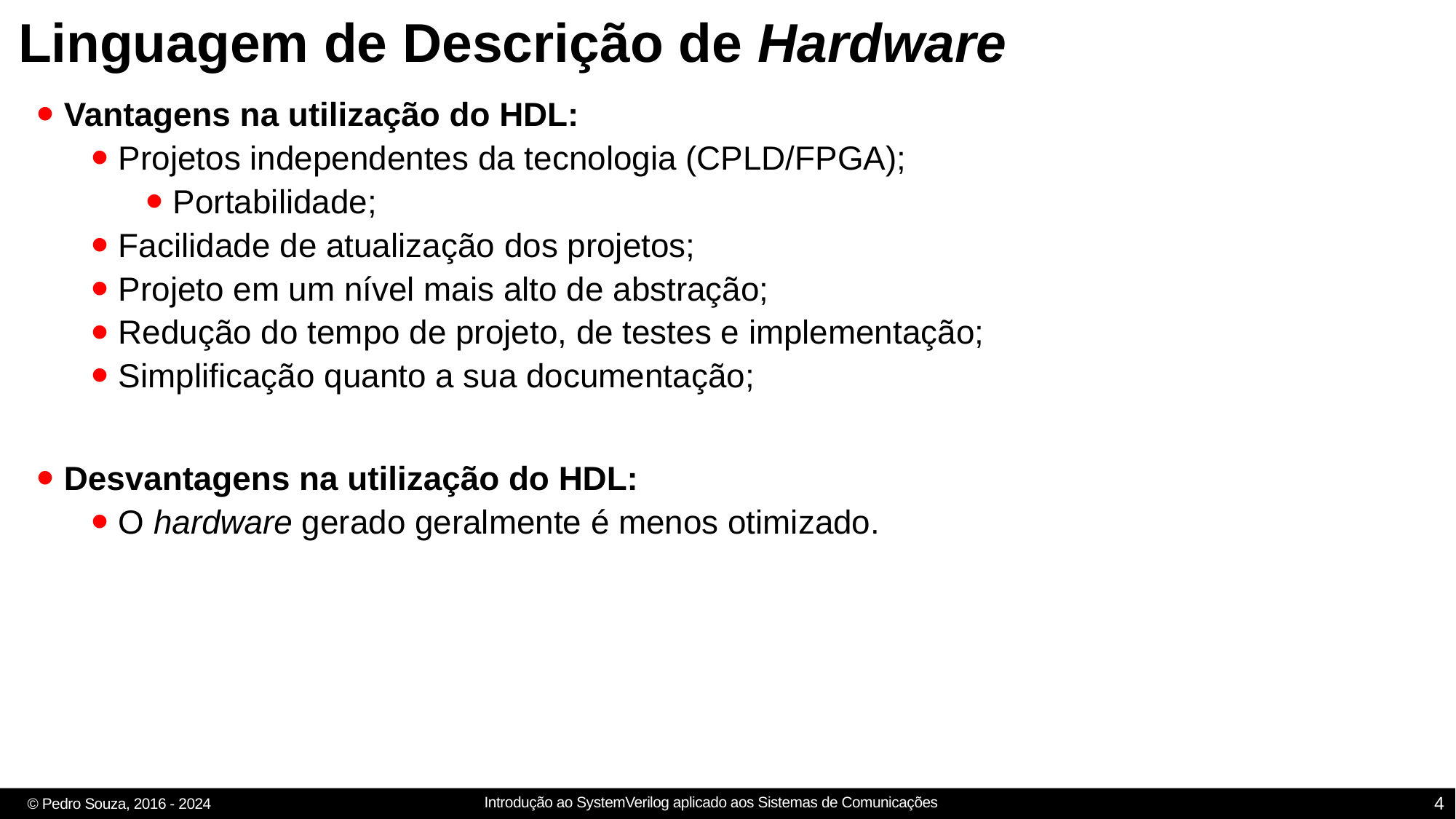

# Linguagem de Descrição de Hardware
Vantagens na utilização do HDL:
Projetos independentes da tecnologia (CPLD/FPGA);
Portabilidade;
Facilidade de atualização dos projetos;
Projeto em um nível mais alto de abstração;
Redução do tempo de projeto, de testes e implementação;
Simplificação quanto a sua documentação;

Desvantagens na utilização do HDL:
O hardware gerado geralmente é menos otimizado.

4